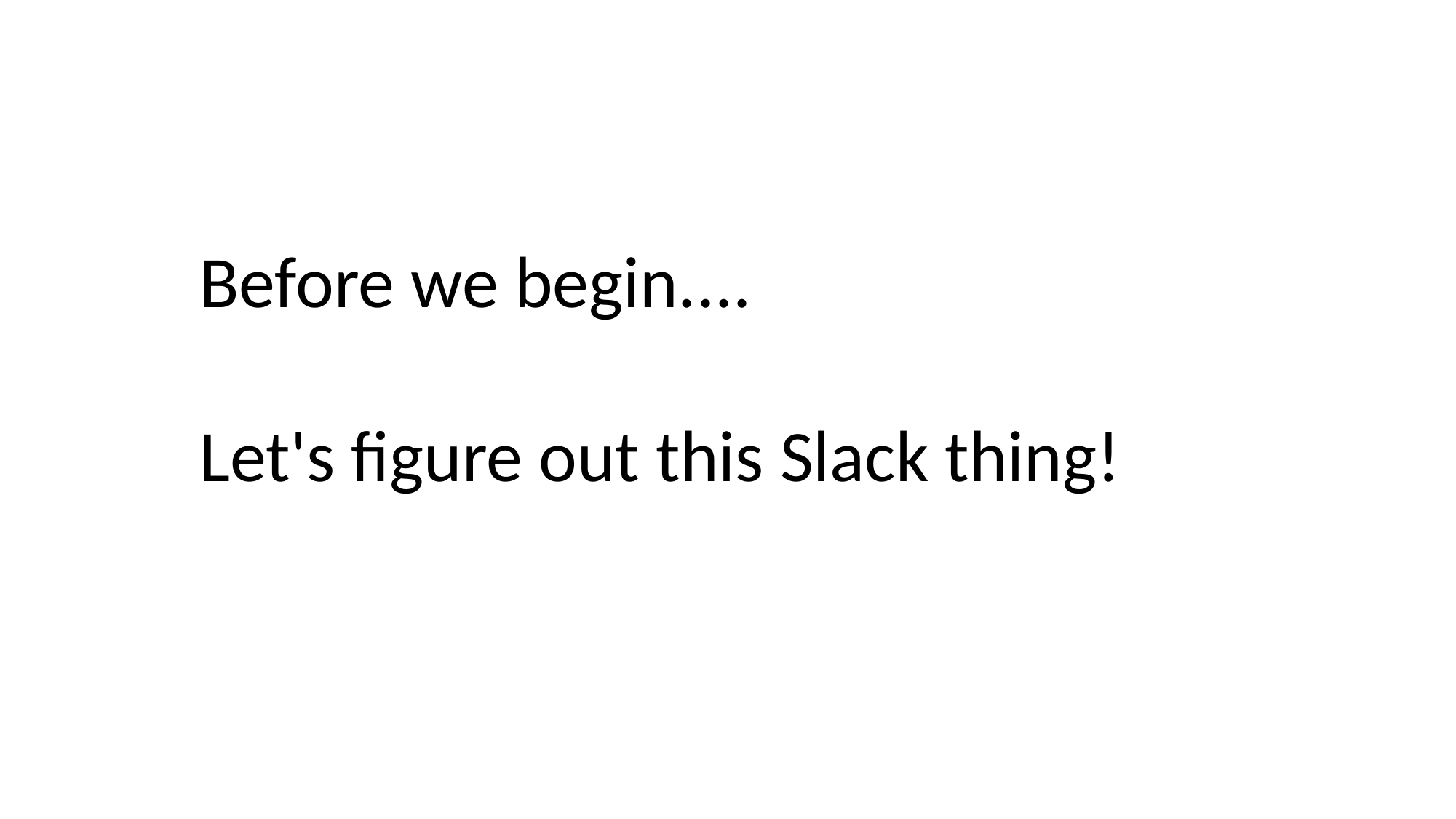

Before we begin....

Let's figure out this Slack thing!